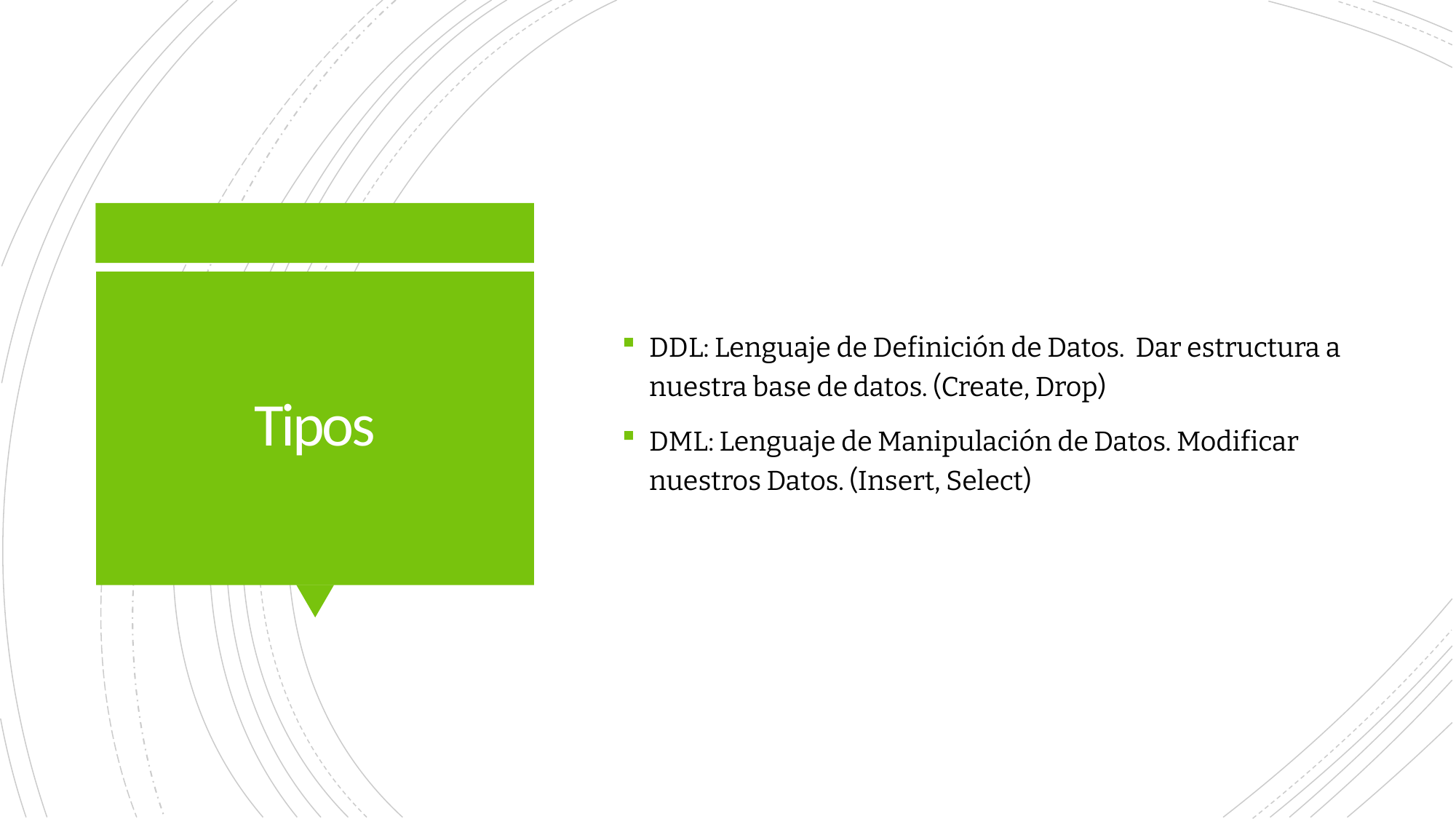

DDL: Lenguaje de Definición de Datos.  Dar estructura a nuestra base de datos. (Create, Drop)
DML: Lenguaje de Manipulación de Datos. Modificar nuestros Datos. (Insert, Select)
# Tipos